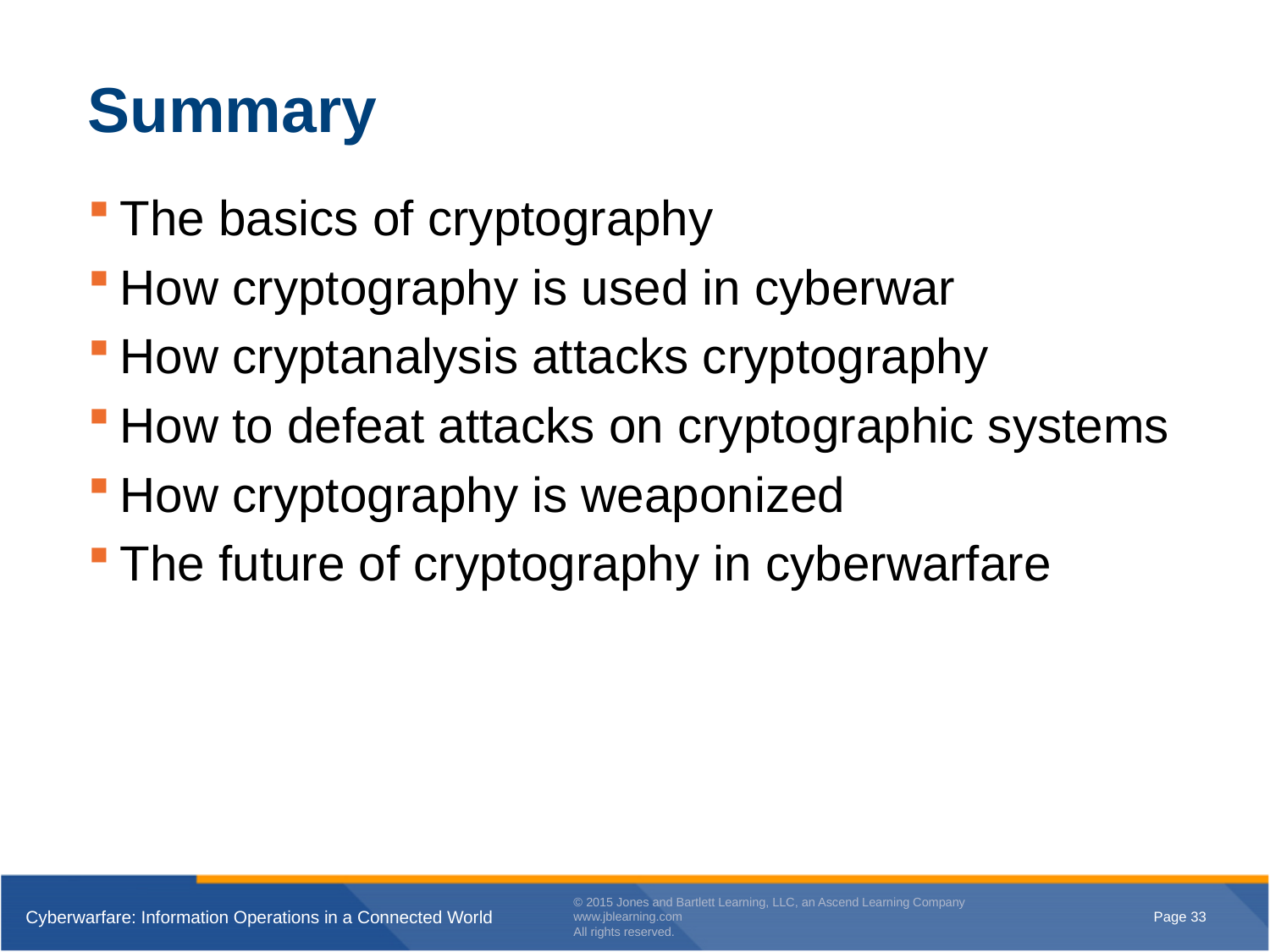

# Summary
The basics of cryptography
How cryptography is used in cyberwar
How cryptanalysis attacks cryptography
How to defeat attacks on cryptographic systems
How cryptography is weaponized
The future of cryptography in cyberwarfare